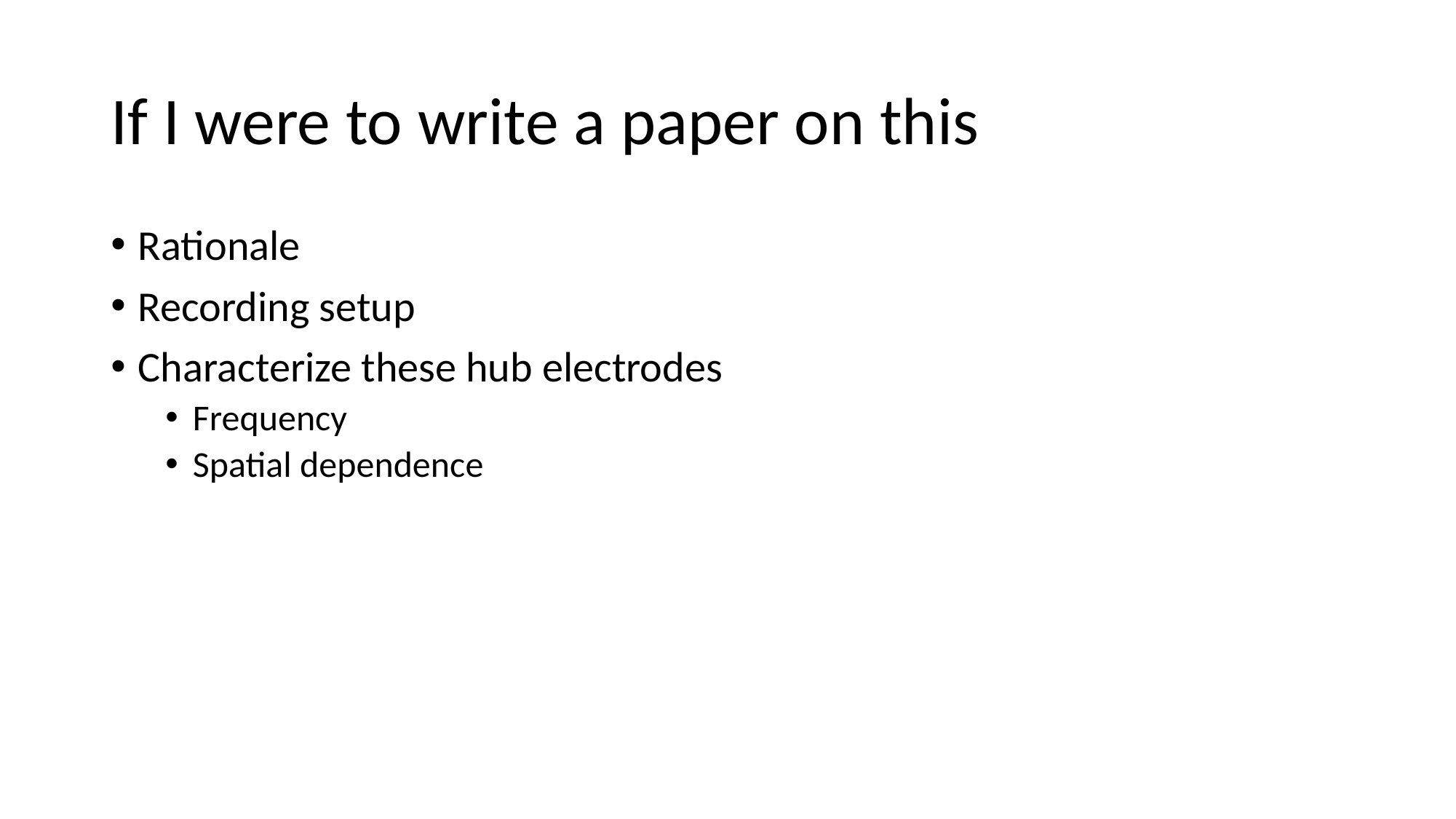

# If I were to write a paper on this
Rationale
Recording setup
Characterize these hub electrodes
Frequency
Spatial dependence